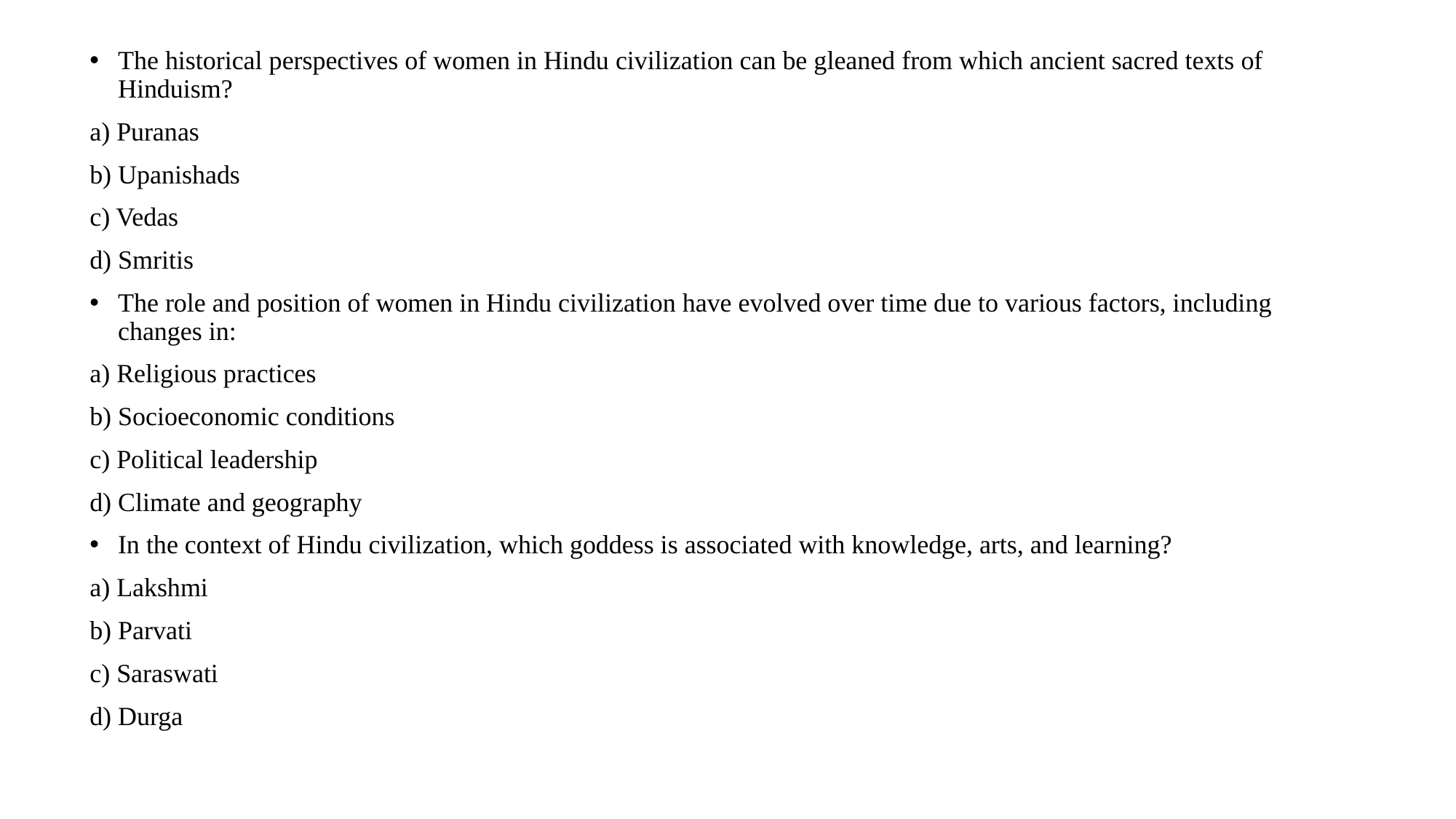

The historical perspectives of women in Hindu civilization can be gleaned from which ancient sacred texts of Hinduism?
a) Puranas
b) Upanishads
c) Vedas
d) Smritis
The role and position of women in Hindu civilization have evolved over time due to various factors, including changes in:
a) Religious practices
b) Socioeconomic conditions
c) Political leadership
d) Climate and geography
In the context of Hindu civilization, which goddess is associated with knowledge, arts, and learning?
a) Lakshmi
b) Parvati
c) Saraswati
d) Durga